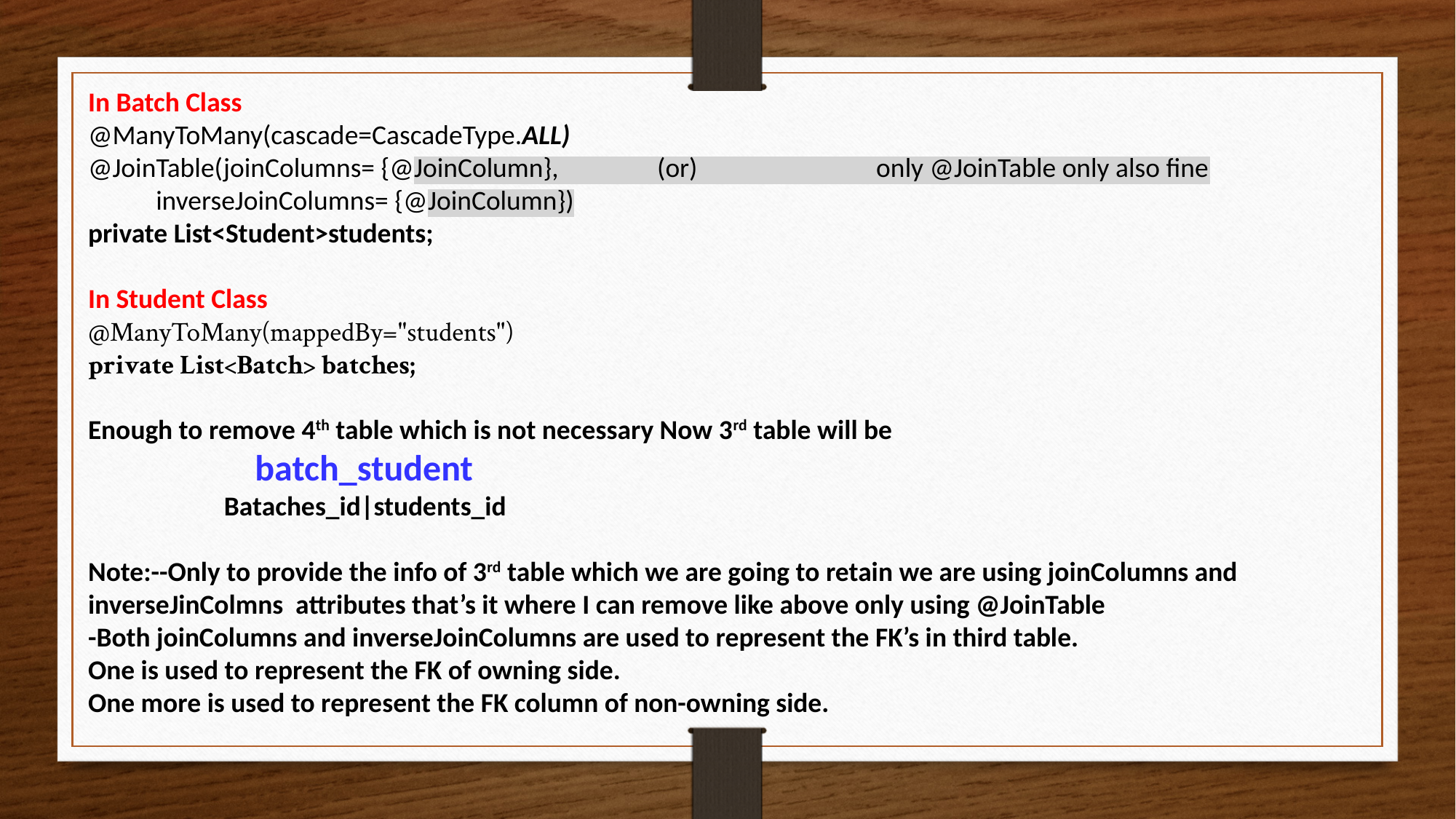

In Batch Class
@ManyToMany(cascade=CascadeType.ALL)
@JoinTable(joinColumns= {@JoinColumn},                (or)                             only @JoinTable only also fine
           inverseJoinColumns= {@JoinColumn})
private List<Student>students;

In Student Class
@ManyToMany(mappedBy="students")
private List<Batch> batches;

Enough to remove 4th table which is not necessary Now 3rd table will be
                           batch_student
                      Bataches_id|students_id

Note:--Only to provide the info of 3rd table which we are going to retain we are using joinColumns and inverseJinColmns  attributes that’s it where I can remove like above only using @JoinTable
-Both joinColumns and inverseJoinColumns are used to represent the FK’s in third table.
One is used to represent the FK of owning side.
One more is used to represent the FK column of non-owning side.